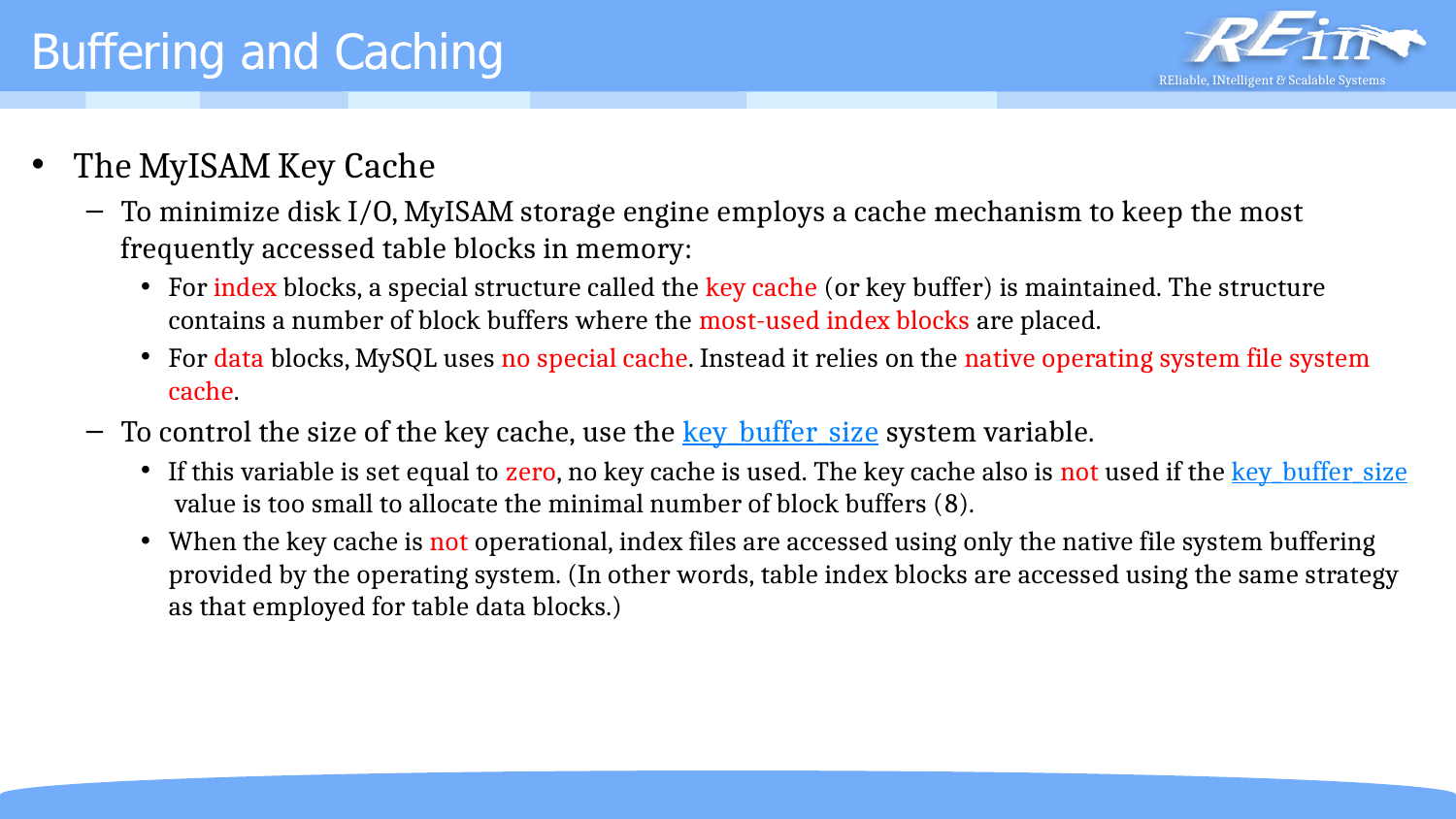

# Buffering and Caching
The MyISAM Key Cache
To minimize disk I/O, MyISAM storage engine employs a cache mechanism to keep the most frequently accessed table blocks in memory:
For index blocks, a special structure called the key cache (or key buffer) is maintained. The structure contains a number of block buffers where the most-used index blocks are placed.
For data blocks, MySQL uses no special cache. Instead it relies on the native operating system file system cache.
To control the size of the key cache, use the key_buffer_size system variable.
If this variable is set equal to zero, no key cache is used. The key cache also is not used if the key_buffer_size value is too small to allocate the minimal number of block buffers (8).
When the key cache is not operational, index files are accessed using only the native file system buffering provided by the operating system. (In other words, table index blocks are accessed using the same strategy as that employed for table data blocks.)

33